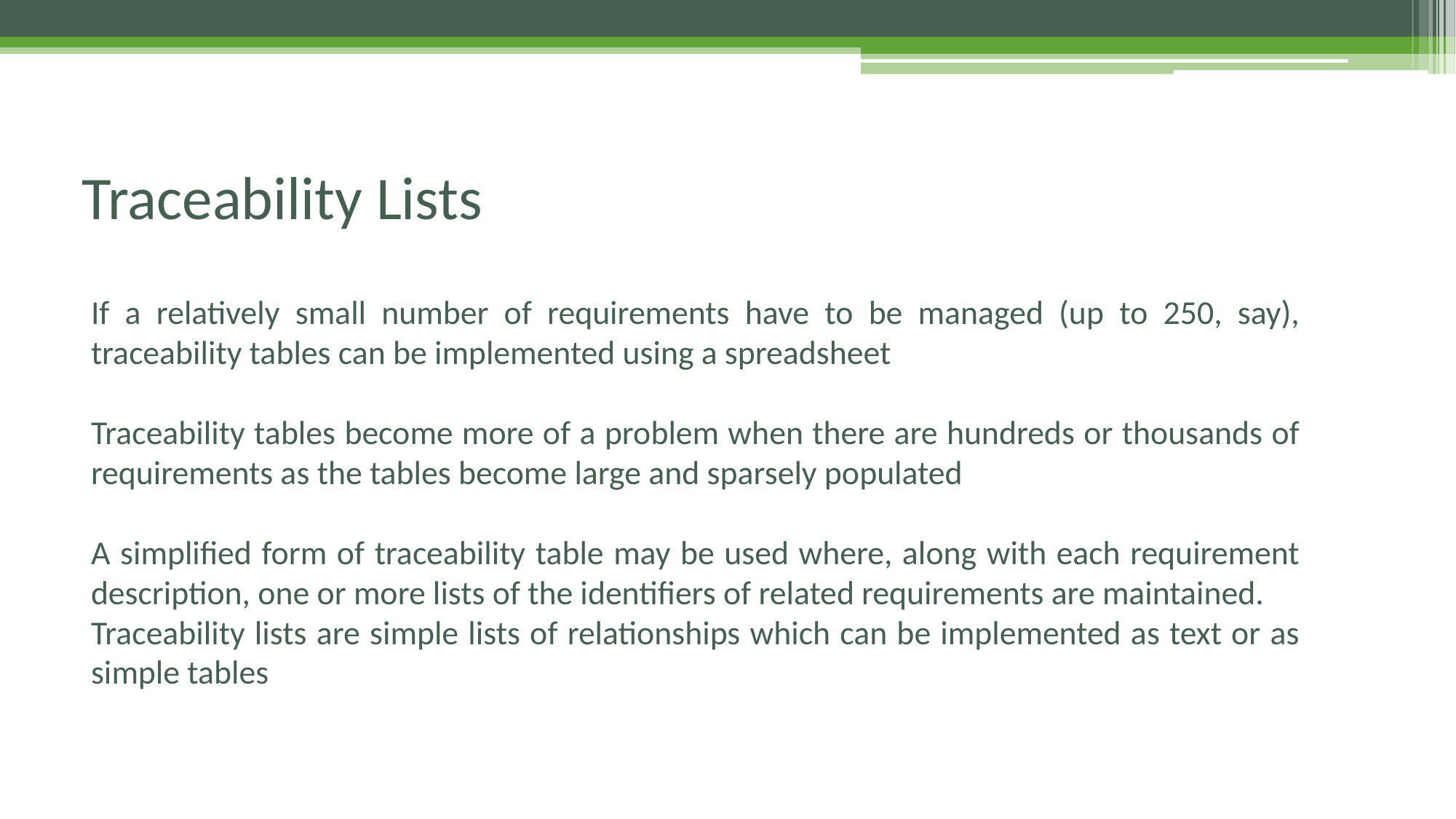

# Traceability Lists
If a relatively small number of requirements have to be managed (up to 250, say), traceability tables can be implemented using a spreadsheet

Traceability tables become more of a problem when there are hundreds or thousands of requirements as the tables become large and sparsely populated

A simplified form of traceability table may be used where, along with each requirement description, one or more lists of the identifiers of related requirements are maintained.
Traceability lists are simple lists of relationships which can be implemented as text or as simple tables